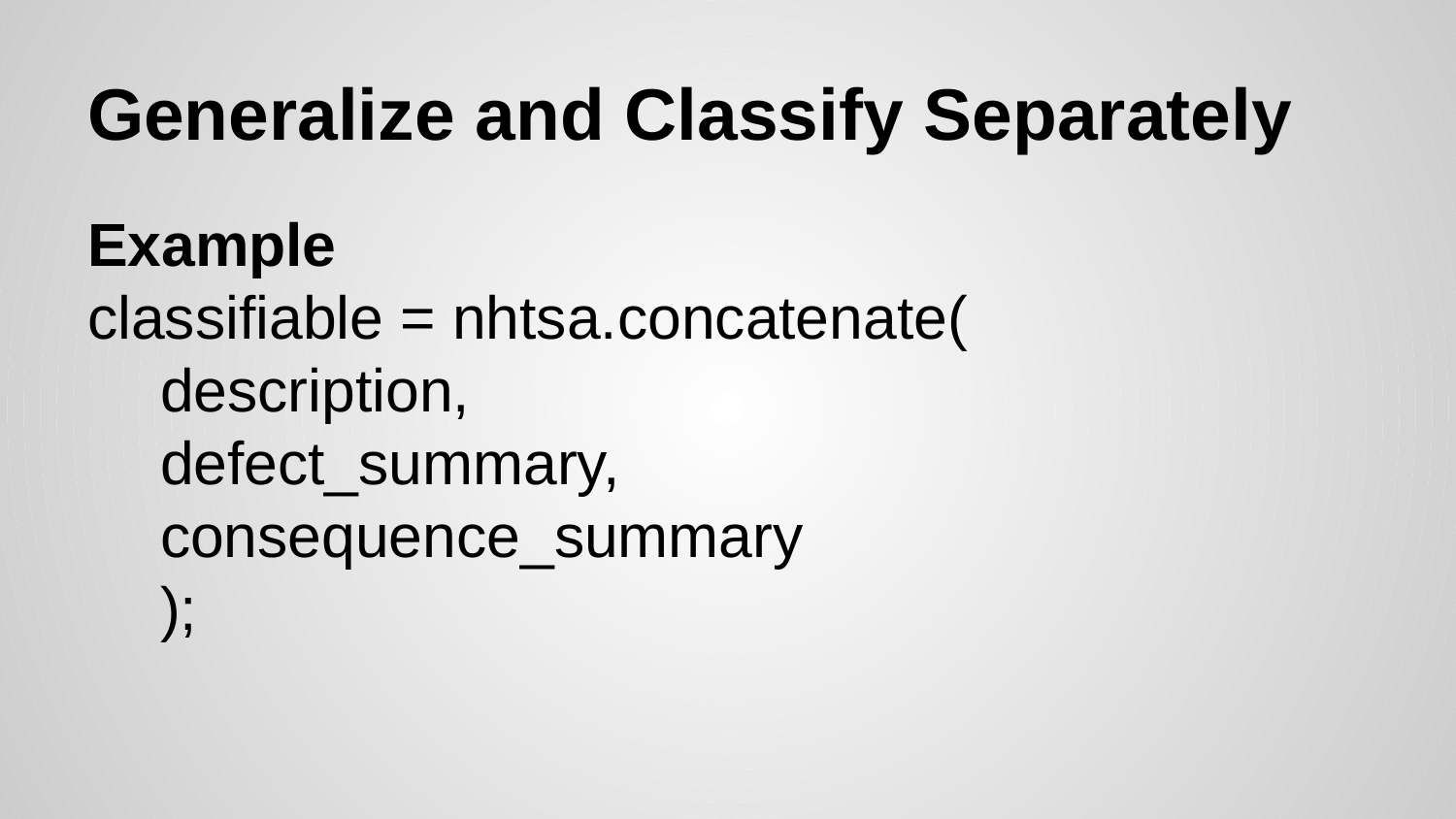

# Generalize and Classify Separately
Example
classifiable = nhtsa.concatenate(
description,
defect_summary,
consequence_summary
);